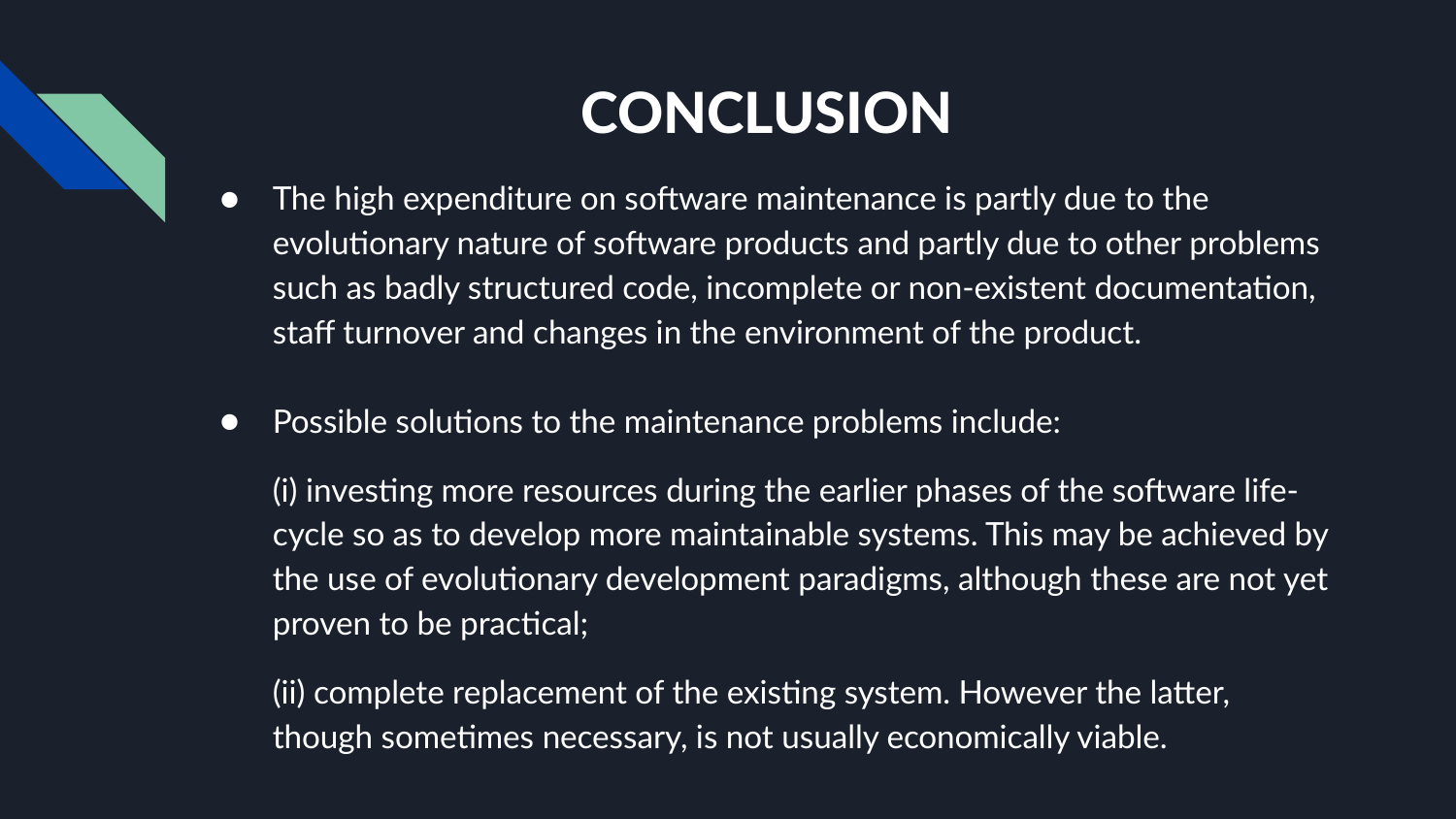

# CONCLUSION
The high expenditure on software maintenance is partly due to the evolutionary nature of software products and partly due to other problems such as badly structured code, incomplete or non-existent documentation, staff turnover and changes in the environment of the product.
Possible solutions to the maintenance problems include:
(i) investing more resources during the earlier phases of the software life-cycle so as to develop more maintainable systems. This may be achieved by the use of evolutionary development paradigms, although these are not yet proven to be practical;
(ii) complete replacement of the existing system. However the latter, though sometimes necessary, is not usually economically viable.